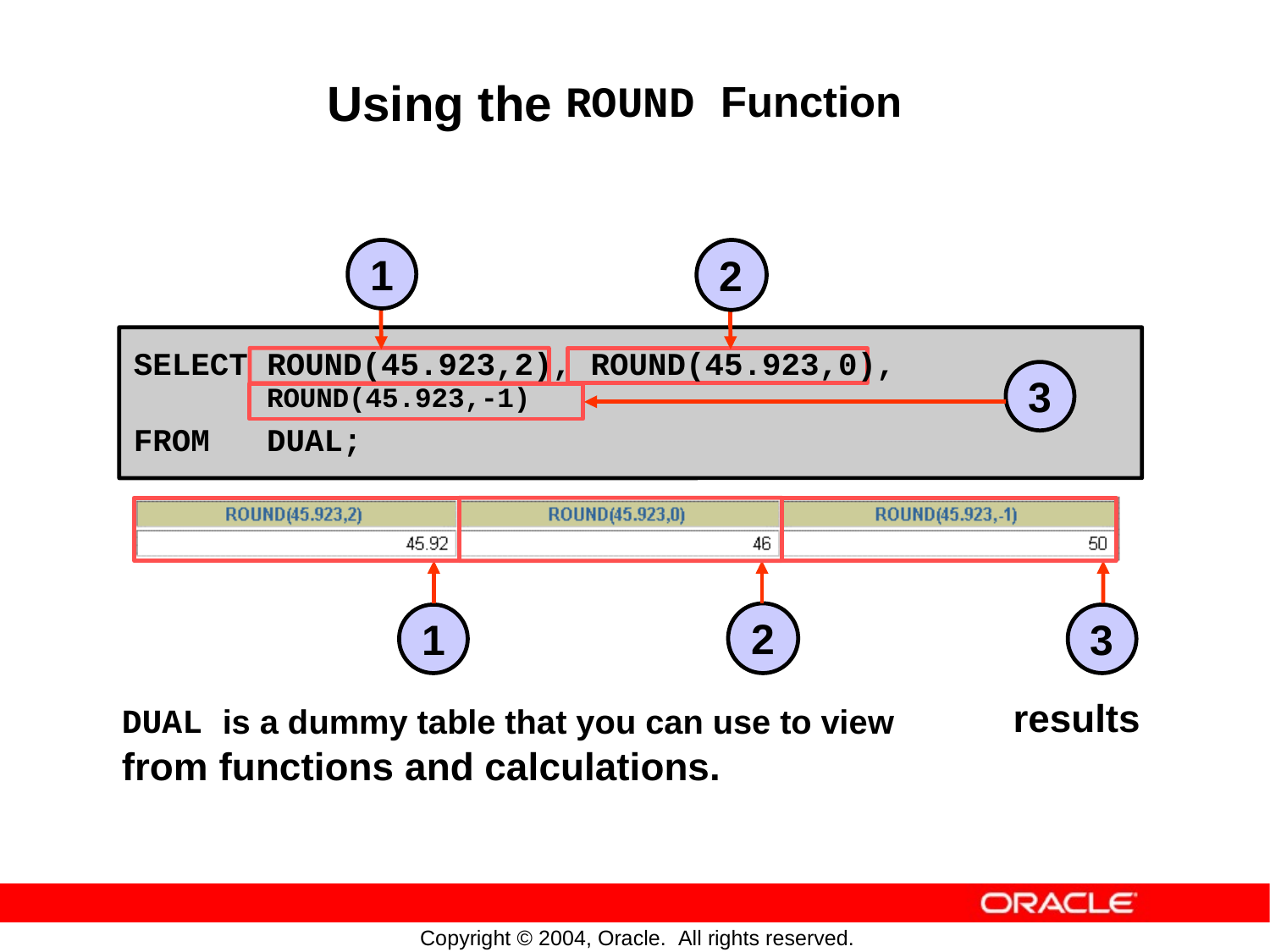

Using
the
ROUND Function

1
2

SELECT ROUND(45.923,2), ROUND(45.923,0),
FROM  DUAL;

3
ROUND(45.923,-1)

2
1
3
results
DUAL is a dummy table that you can use to view
from functions and calculations.

Copyright © 2004, Oracle.  All rights reserved.